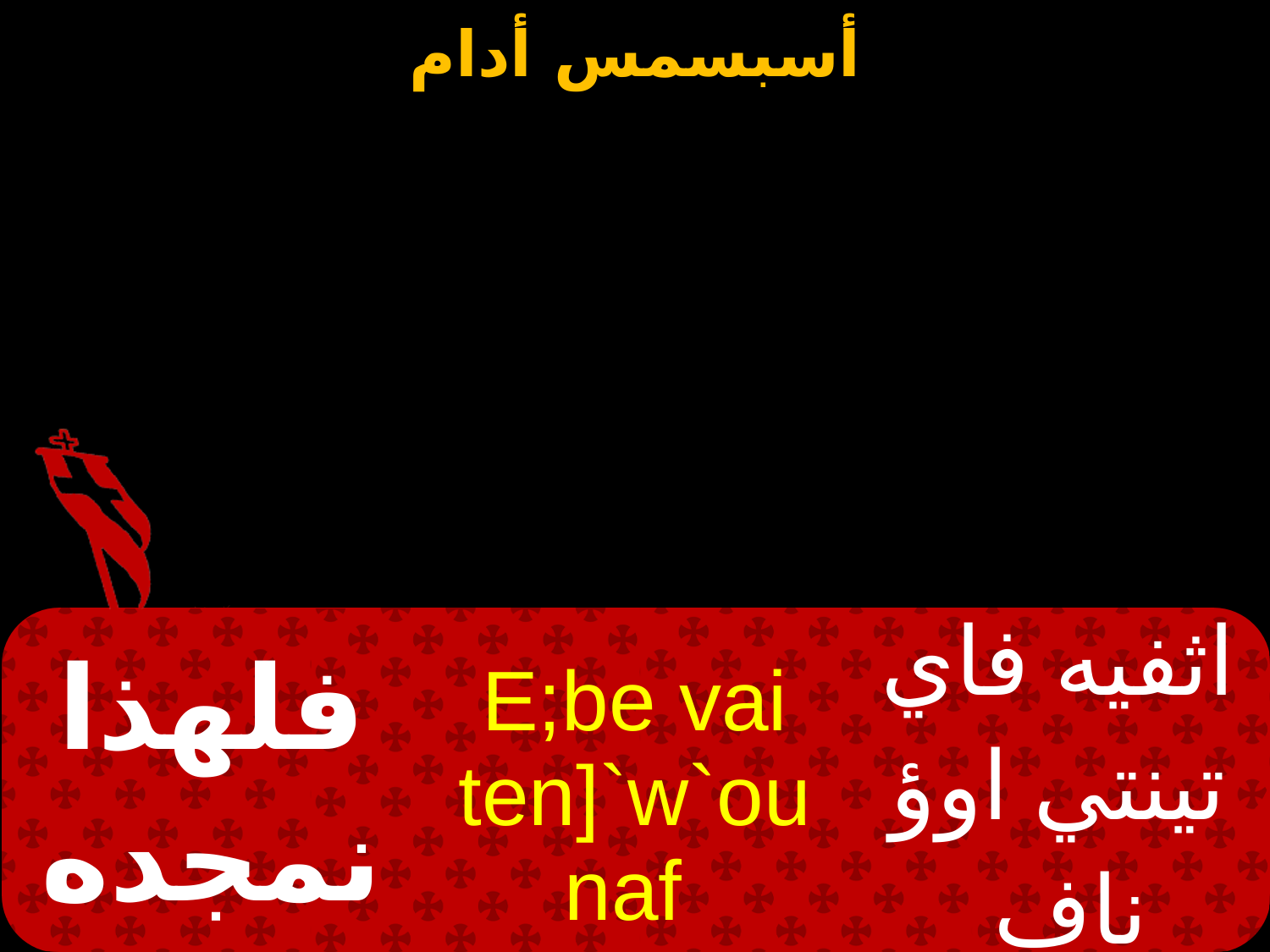

| فلهذا نمجده | E;be vai ten]`w`ou naf | اثفيه فاي تينتي اوؤ ناف |
| --- | --- | --- |